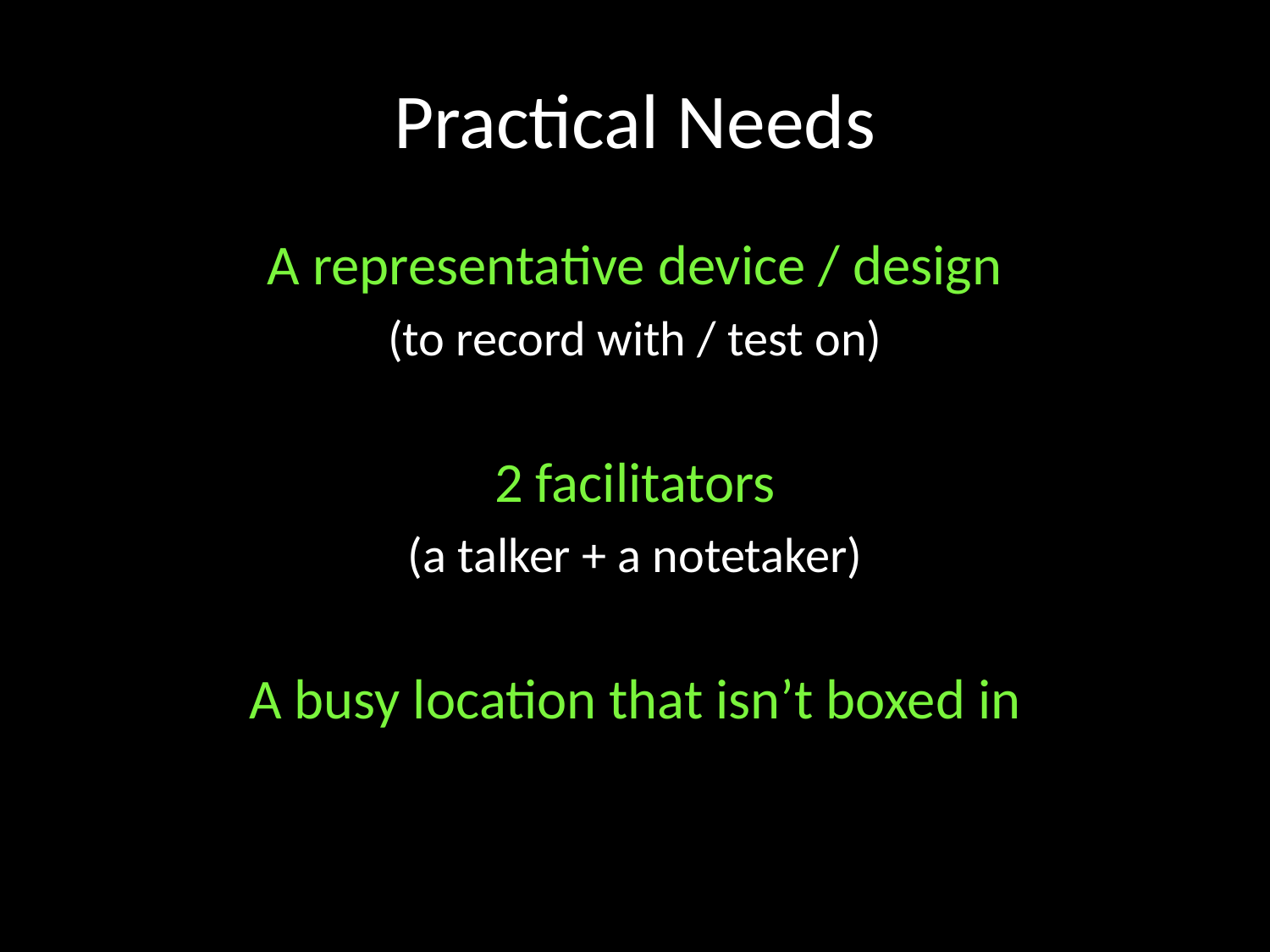

# Practical Needs
A representative device / design
(to record with / test on)

2 facilitators
(a talker + a notetaker)

A busy location that isn’t boxed in